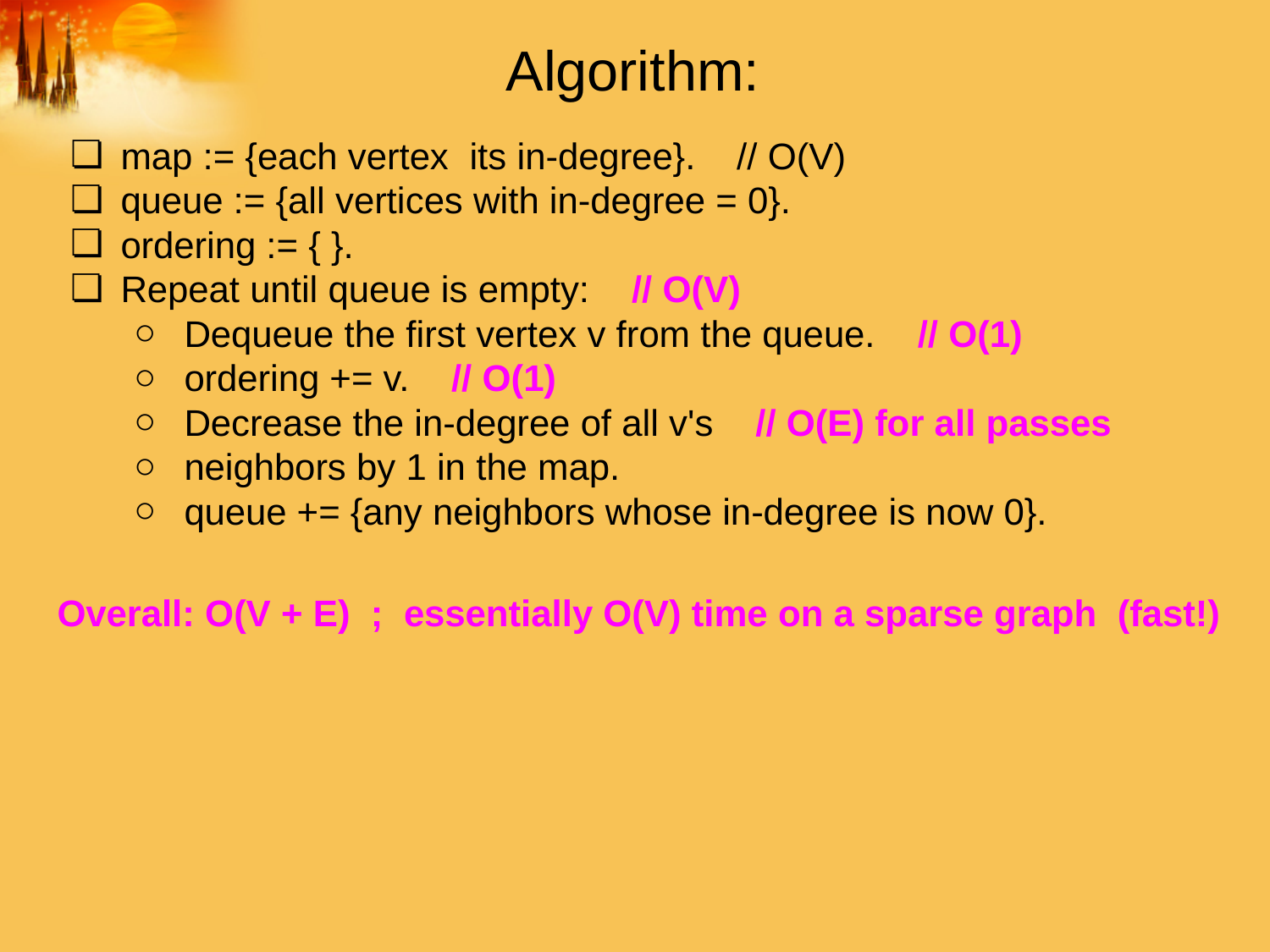

# Algorithm:
map := {each vertex  its in-degree}.    // O(V)
queue := {all vertices with in-degree = 0}.
ordering := { }.
Repeat until queue is empty:    // O(V)
Dequeue the first vertex v from the queue.    // O(1)
ordering += v.    // O(1)
Decrease the in-degree of all v's    // O(E) for all passes
neighbors by 1 in the map.
queue += {any neighbors whose in-degree is now 0}.

Overall: O(V + E)  ;  essentially O(V) time on a sparse graph  (fast!)